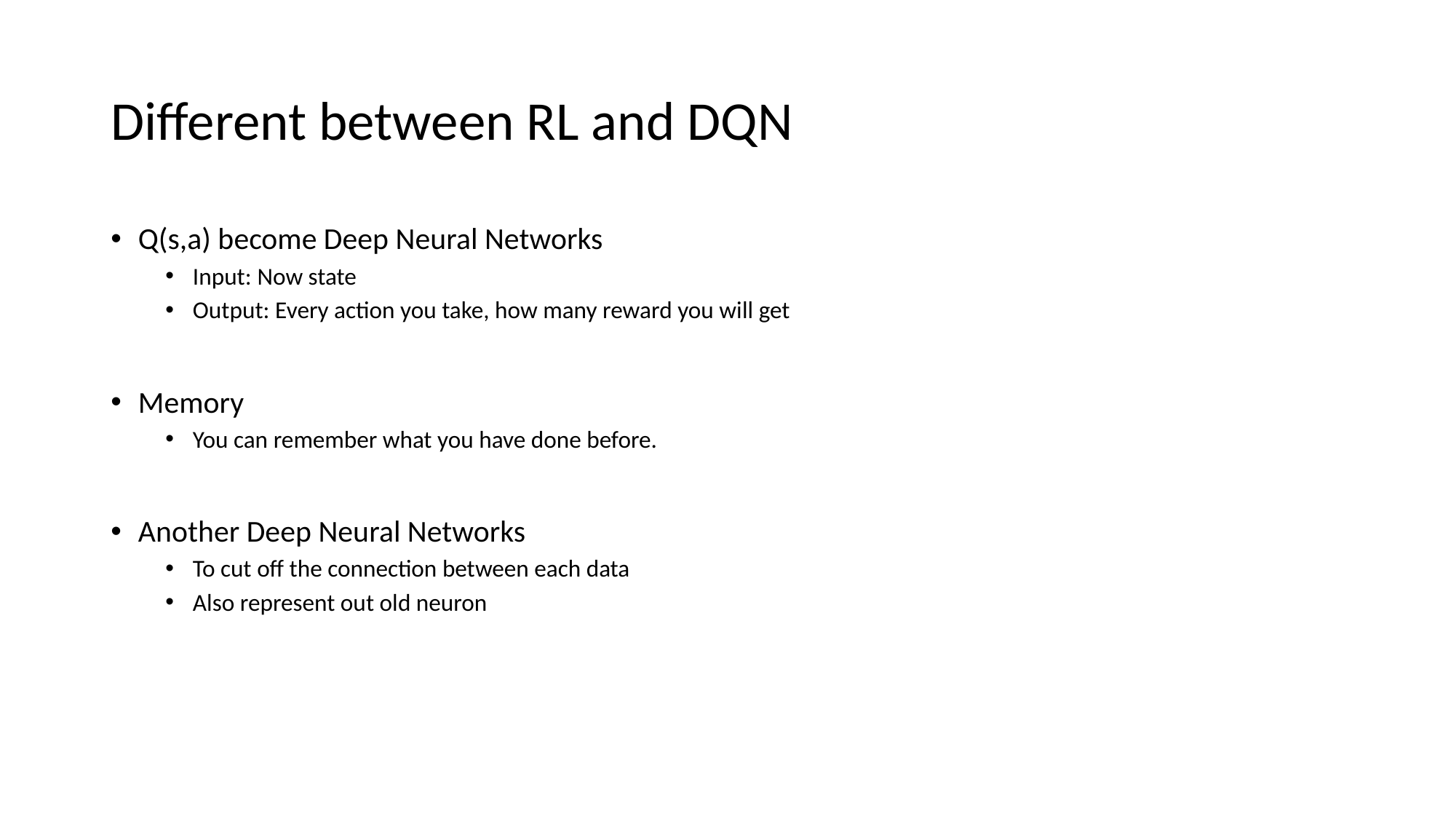

# Different between RL and DQN
Q(s,a) become Deep Neural Networks
Input: Now state
Output: Every action you take, how many reward you will get

Memory
You can remember what you have done before.

Another Deep Neural Networks
To cut off the connection between each data
Also represent out old neuron